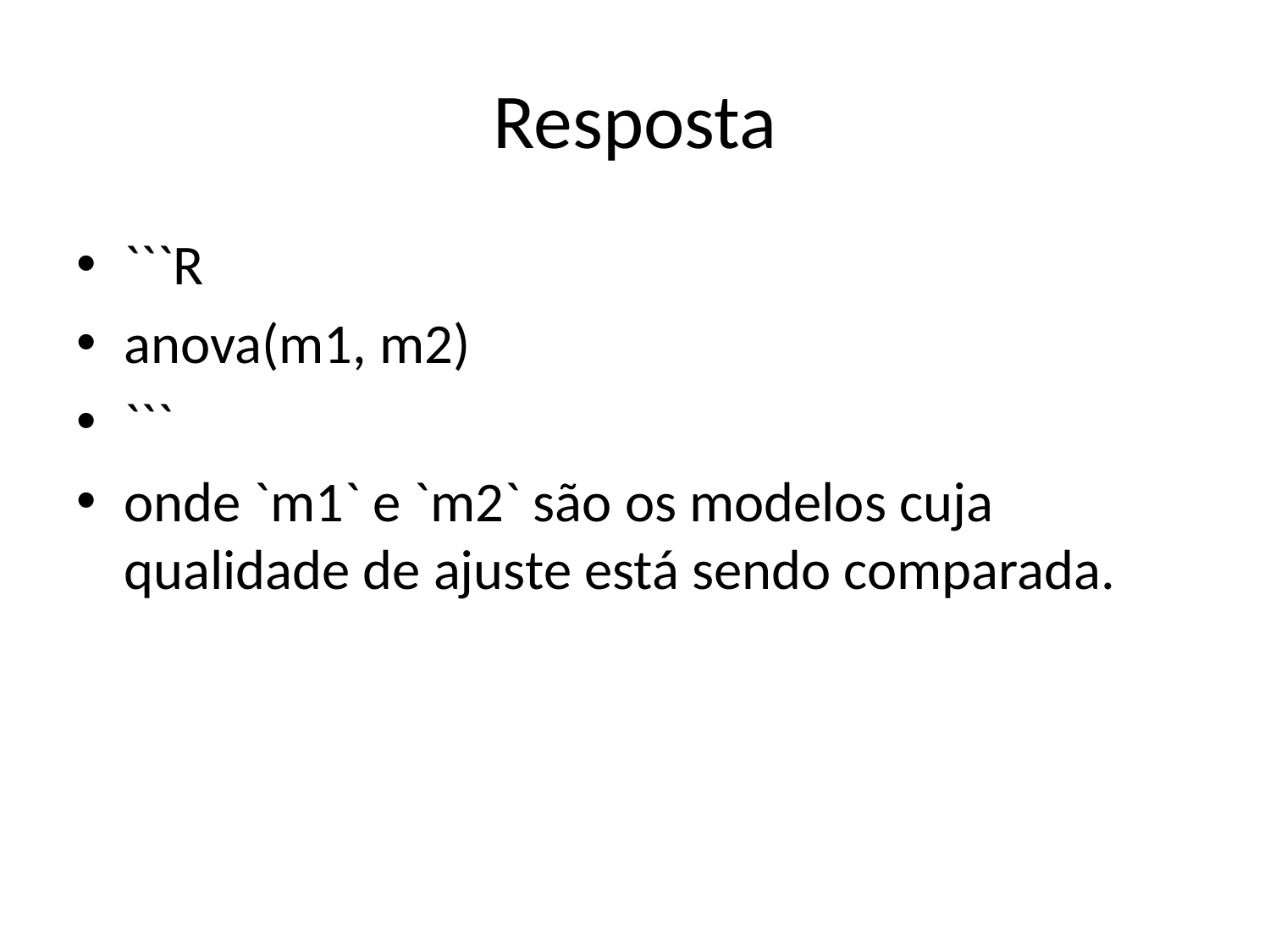

# Resposta
```R
anova(m1, m2)
```
onde `m1` e `m2` são os modelos cuja qualidade de ajuste está sendo comparada.